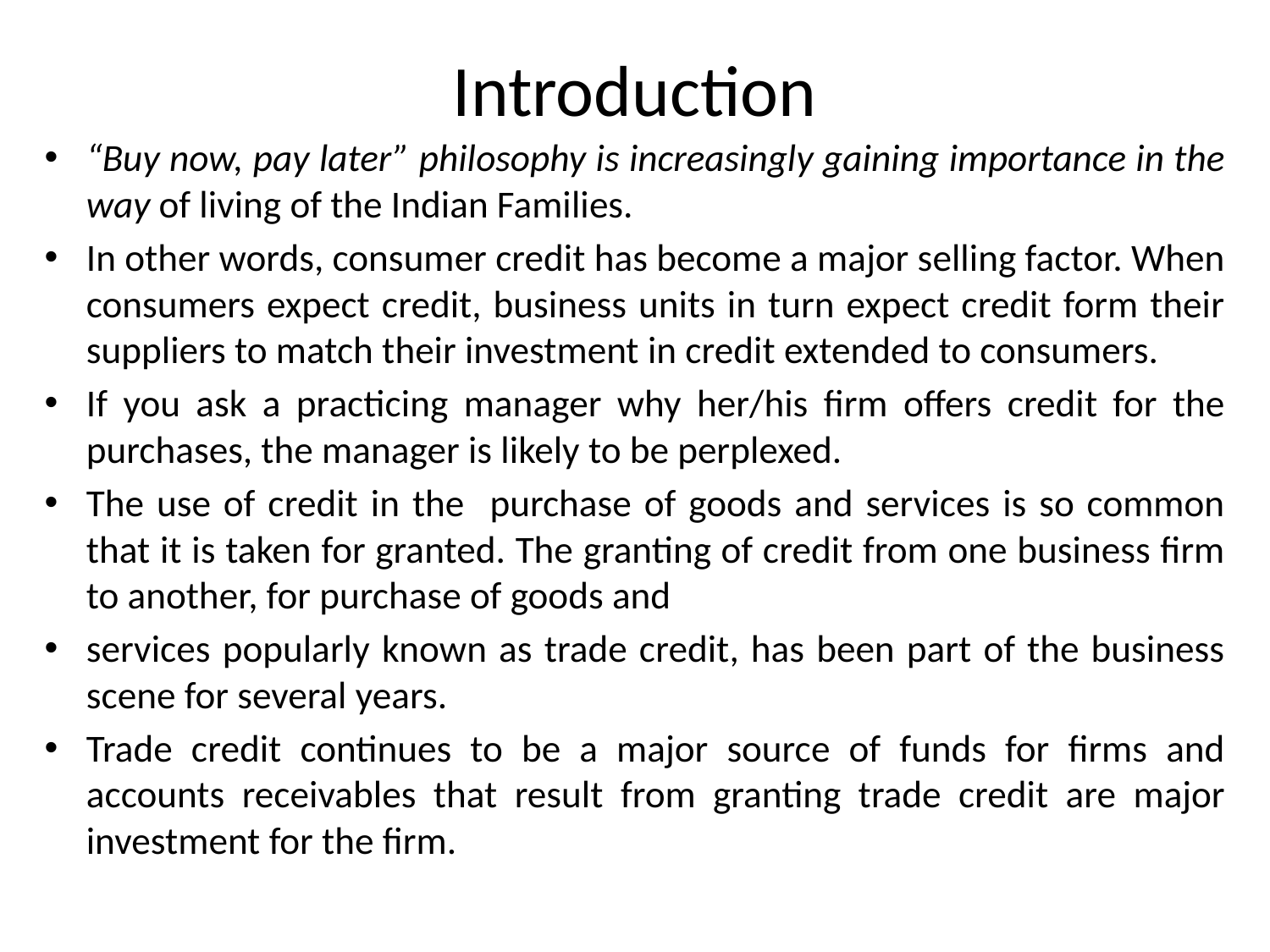

# Introduction
“Buy now, pay later” philosophy is increasingly gaining importance in the way of living of the Indian Families.
In other words, consumer credit has become a major selling factor. When consumers expect credit, business units in turn expect credit form their suppliers to match their investment in credit extended to consumers.
If you ask a practicing manager why her/his firm offers credit for the purchases, the manager is likely to be perplexed.
The use of credit in the  purchase of goods and services is so common that it is taken for granted. The granting of credit from one business firm to another, for purchase of goods and
services popularly known as trade credit, has been part of the business scene for several years.
Trade credit continues to be a major source of funds for firms and accounts receivables that result from granting trade credit are major investment for the firm.